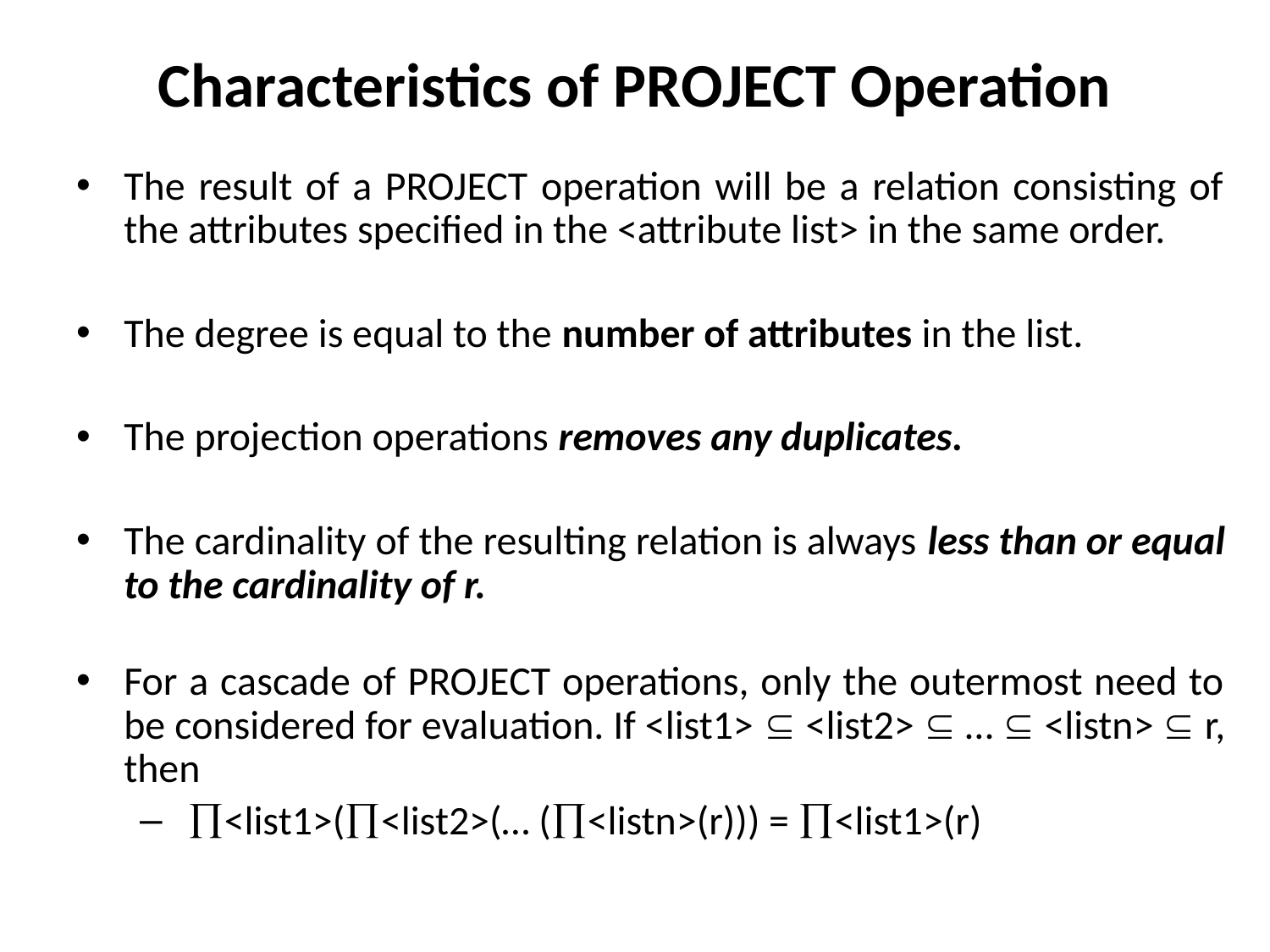

# Characteristics of PROJECT Operation
The result of a PROJECT operation will be a relation consisting of the attributes specified in the <attribute list> in the same order.

The degree is equal to the number of attributes in the list.

The projection operations removes any duplicates.

The cardinality of the resulting relation is always less than or equal to the cardinality of r.

For a cascade of PROJECT operations, only the outermost need to be considered for evaluation. If <list1> ⊆ <list2> ⊆ … ⊆ <listn> ⊆ r, then
 ∏<list1>(∏<list2>(… (∏<listn>(r))) = ∏<list1>(r)